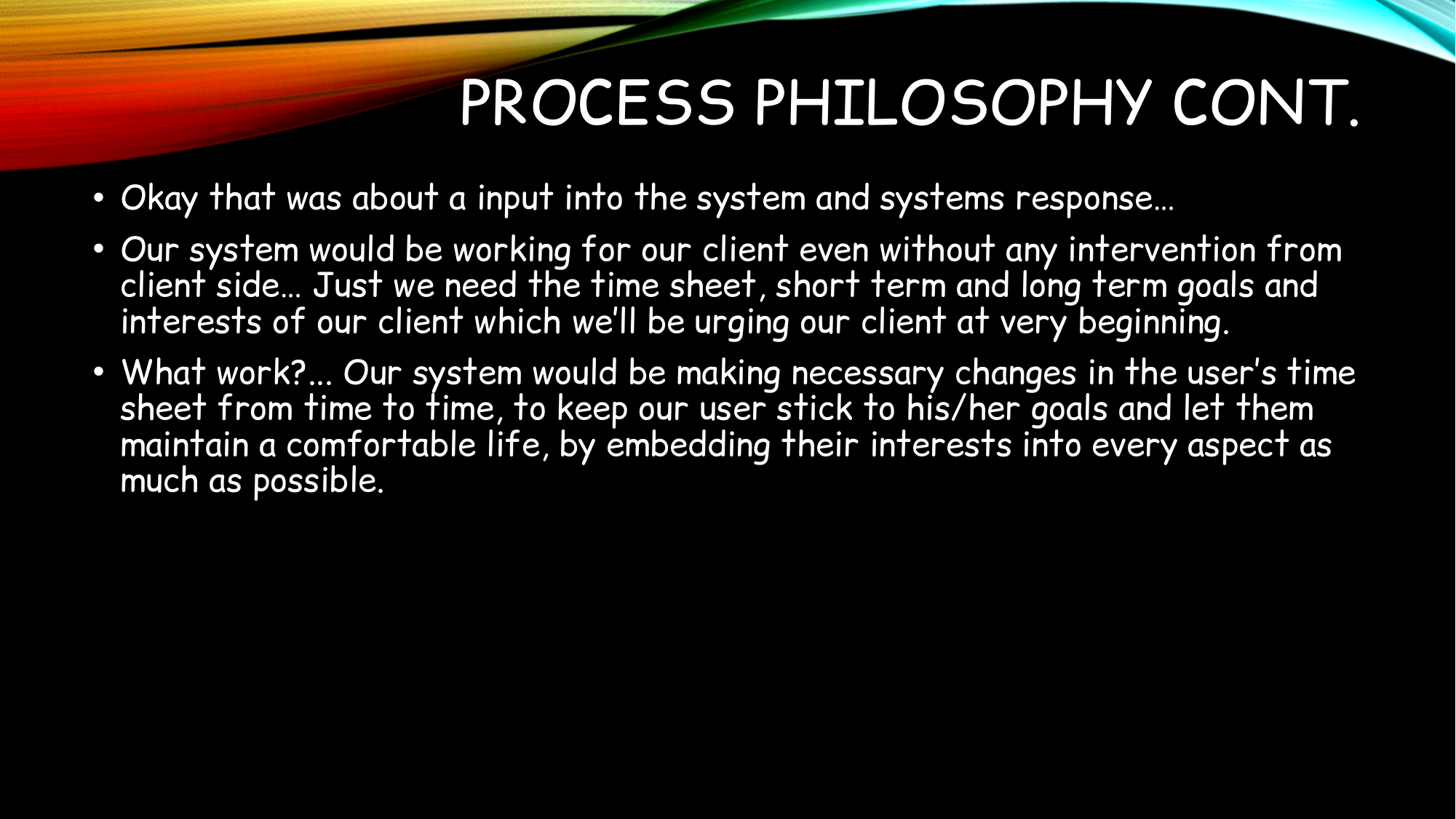

# Process Philosophy cont.
Okay that was about a input into the system and systems response…
Our system would be working for our client even without any intervention from client side… Just we need the time sheet, short term and long term goals and interests of our client which we’ll be urging our client at very beginning.
What work?... Our system would be making necessary changes in the user’s time sheet from time to time, to keep our user stick to his/her goals and let them maintain a comfortable life, by embedding their interests into every aspect as much as possible.